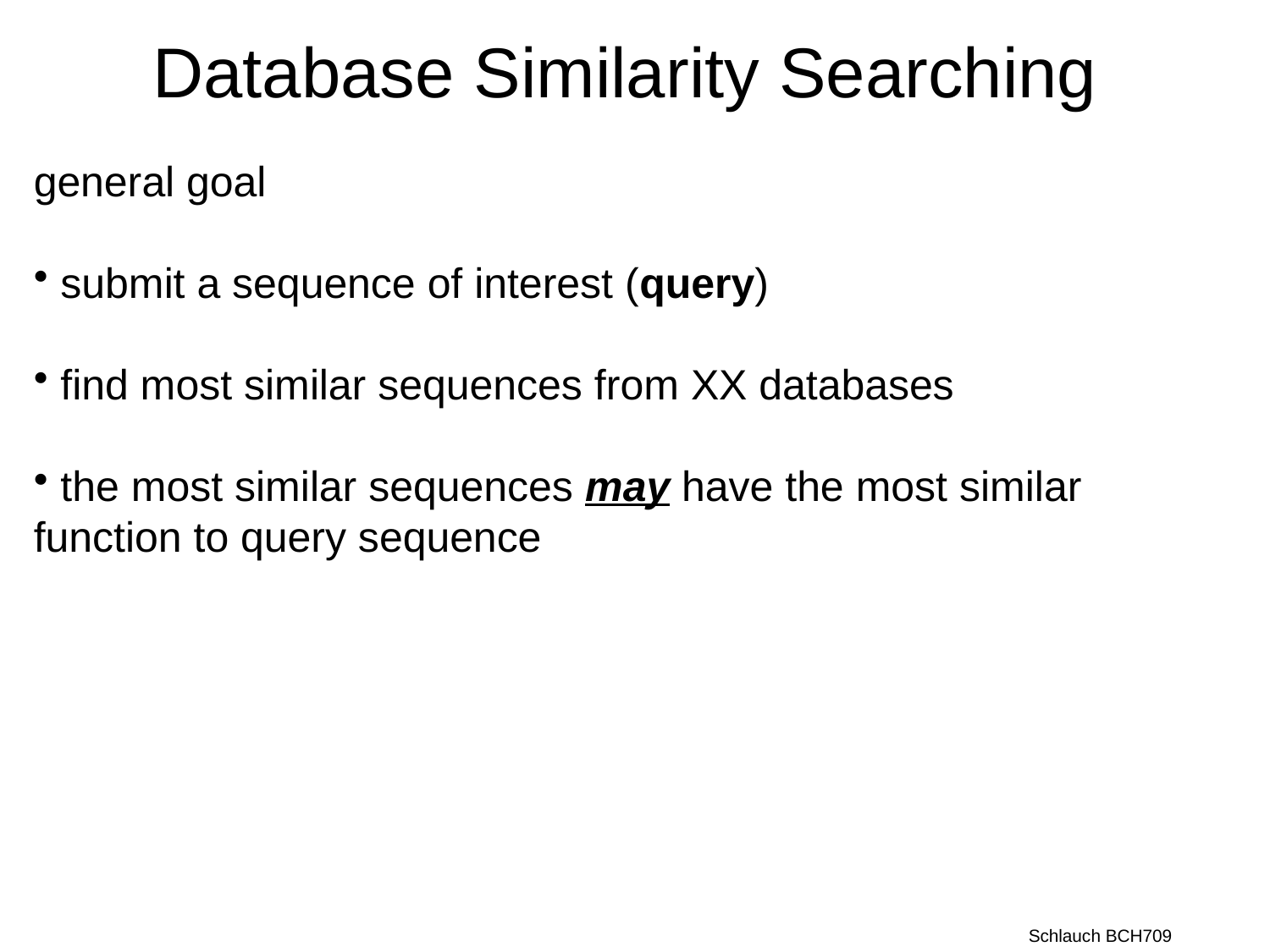

Database Similarity Searching
general goal

 submit a sequence of interest (query)

 find most similar sequences from XX databases

 the most similar sequences may have the most similar function to query sequence

Schlauch BCH709